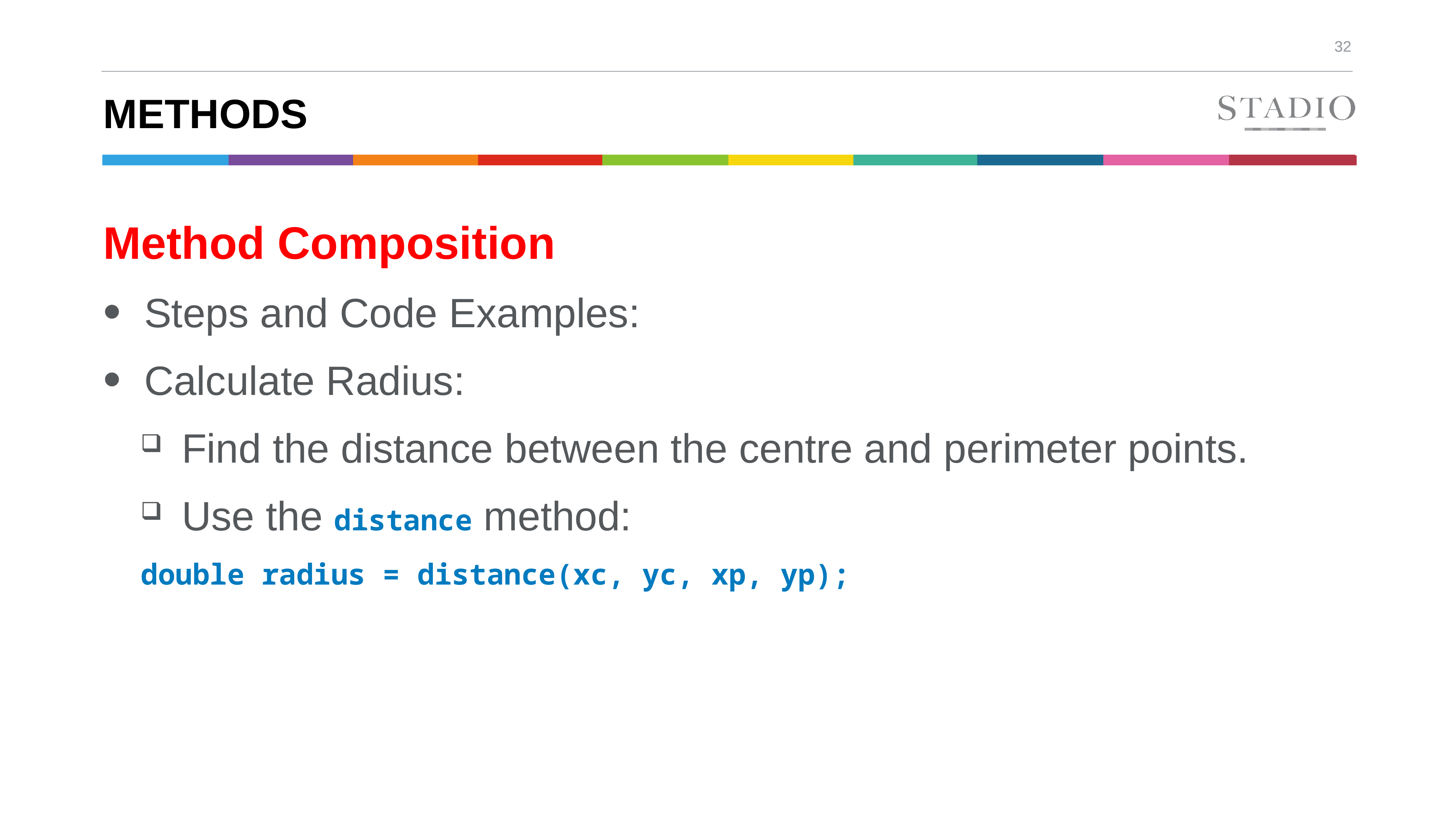

# methods

Method Composition
Steps and Code Examples:
Calculate Radius:
Find the distance between the centre and perimeter points.
Use the distance method:
double radius = distance(xc, yc, xp, yp);